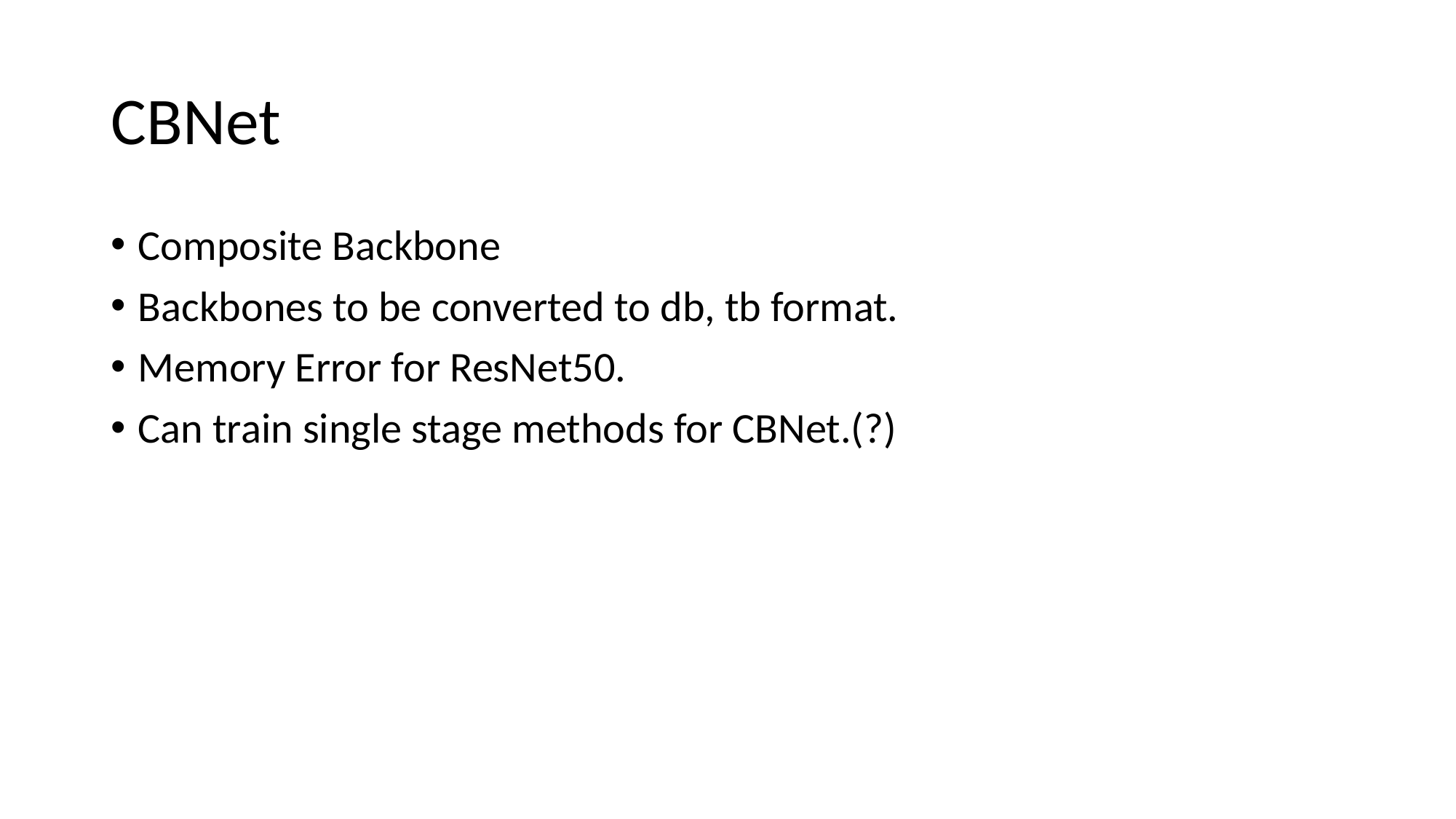

# CBNet
Composite Backbone
Backbones to be converted to db, tb format.
Memory Error for ResNet50.
Can train single stage methods for CBNet.(?)